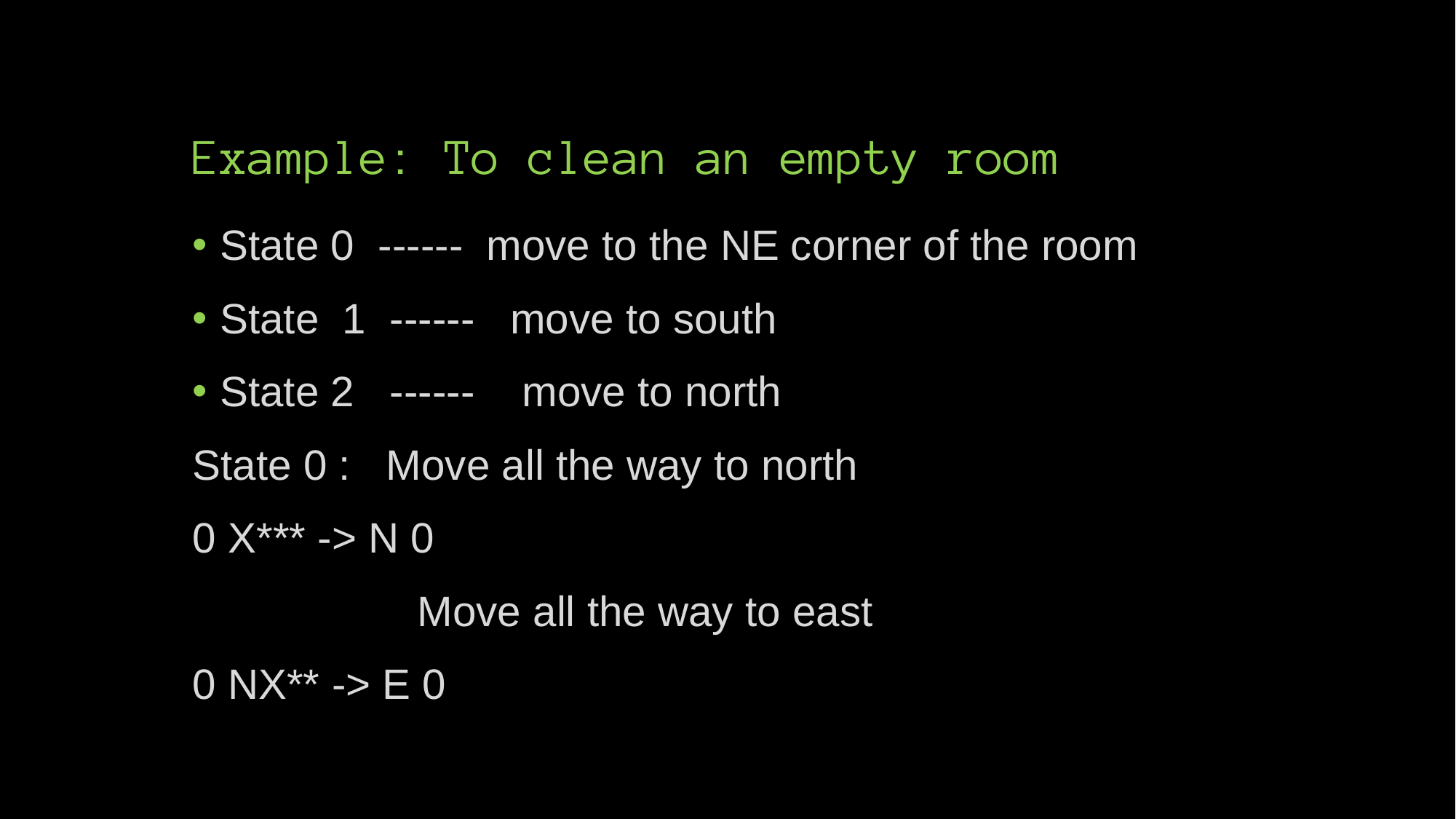

# Example: To clean an empty room
State 0  ------  move to the NE corner of the room
State  1  ------   move to south
State 2   ------    move to north
State 0 :   Move all the way to north
0 X*** -> N 0
                   Move all the way to east
0 NX** -> E 0